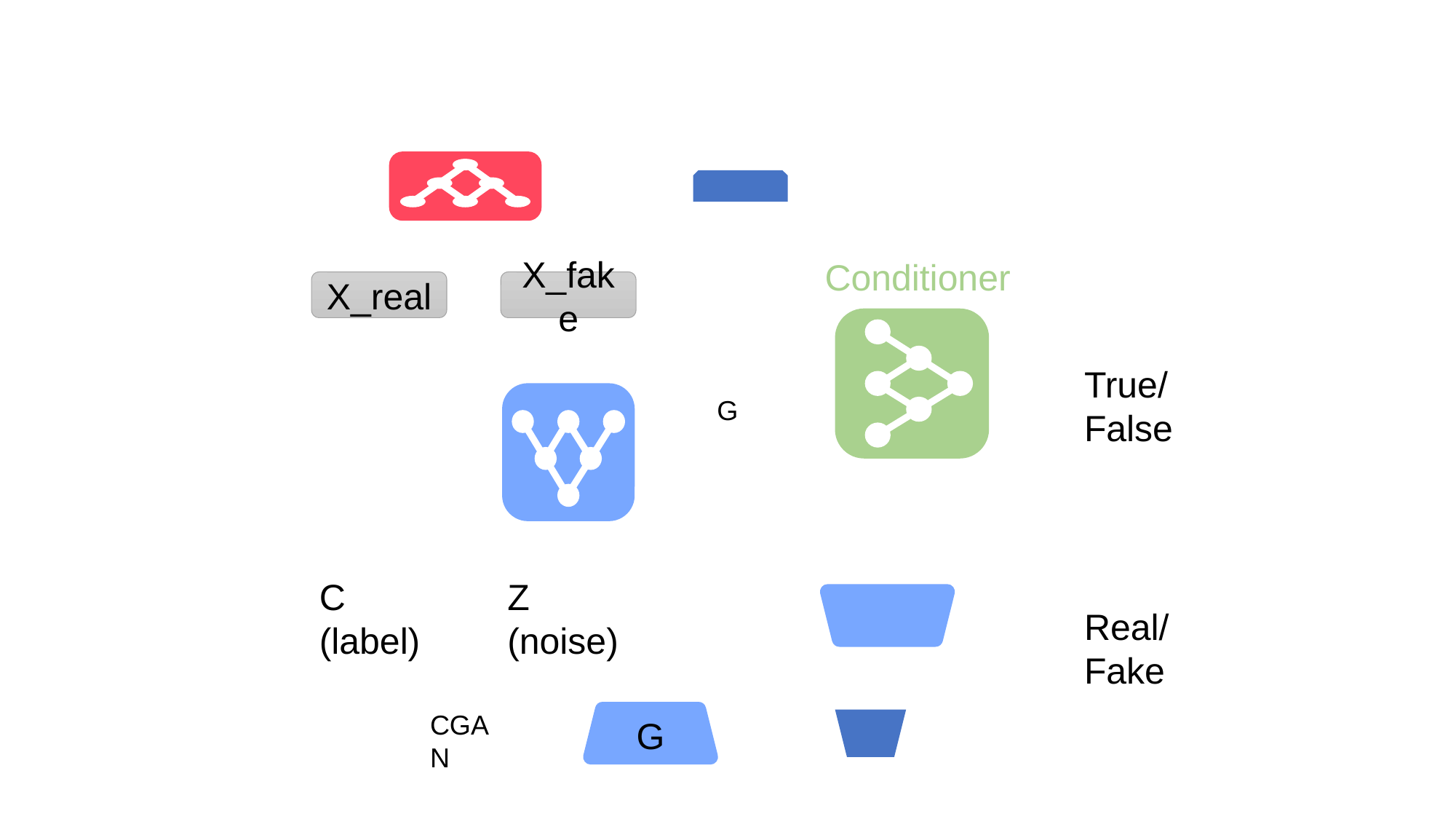

Conditioner

X_real
X_fake
True/False

G
C (label)
Z (noise)

Real/Fake
CGAN
G